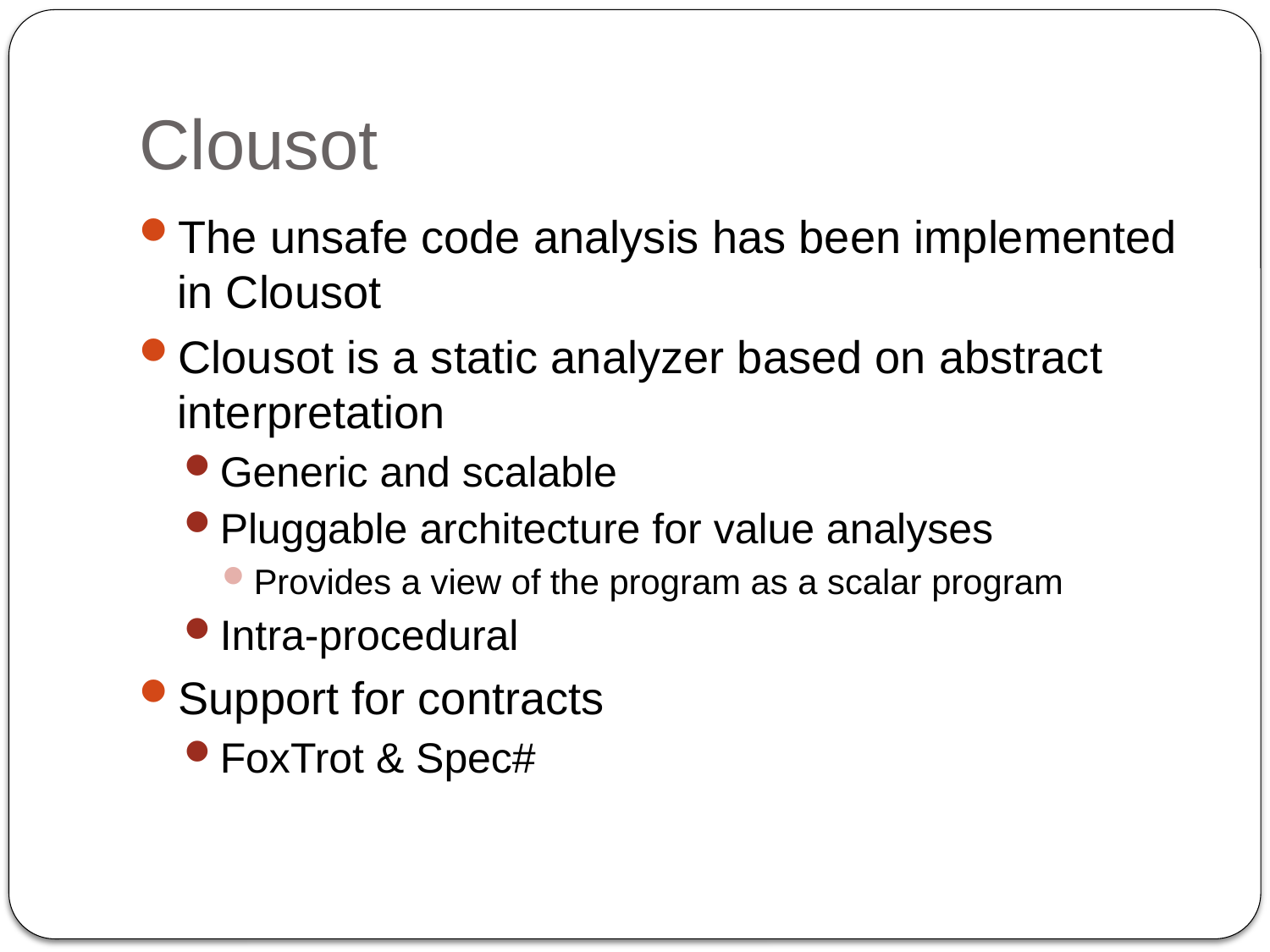

# Clousot
The unsafe code analysis has been implemented in Clousot
Clousot is a static analyzer based on abstract interpretation
Generic and scalable
Pluggable architecture for value analyses
Provides a view of the program as a scalar program
Intra-procedural
Support for contracts
FoxTrot & Spec#